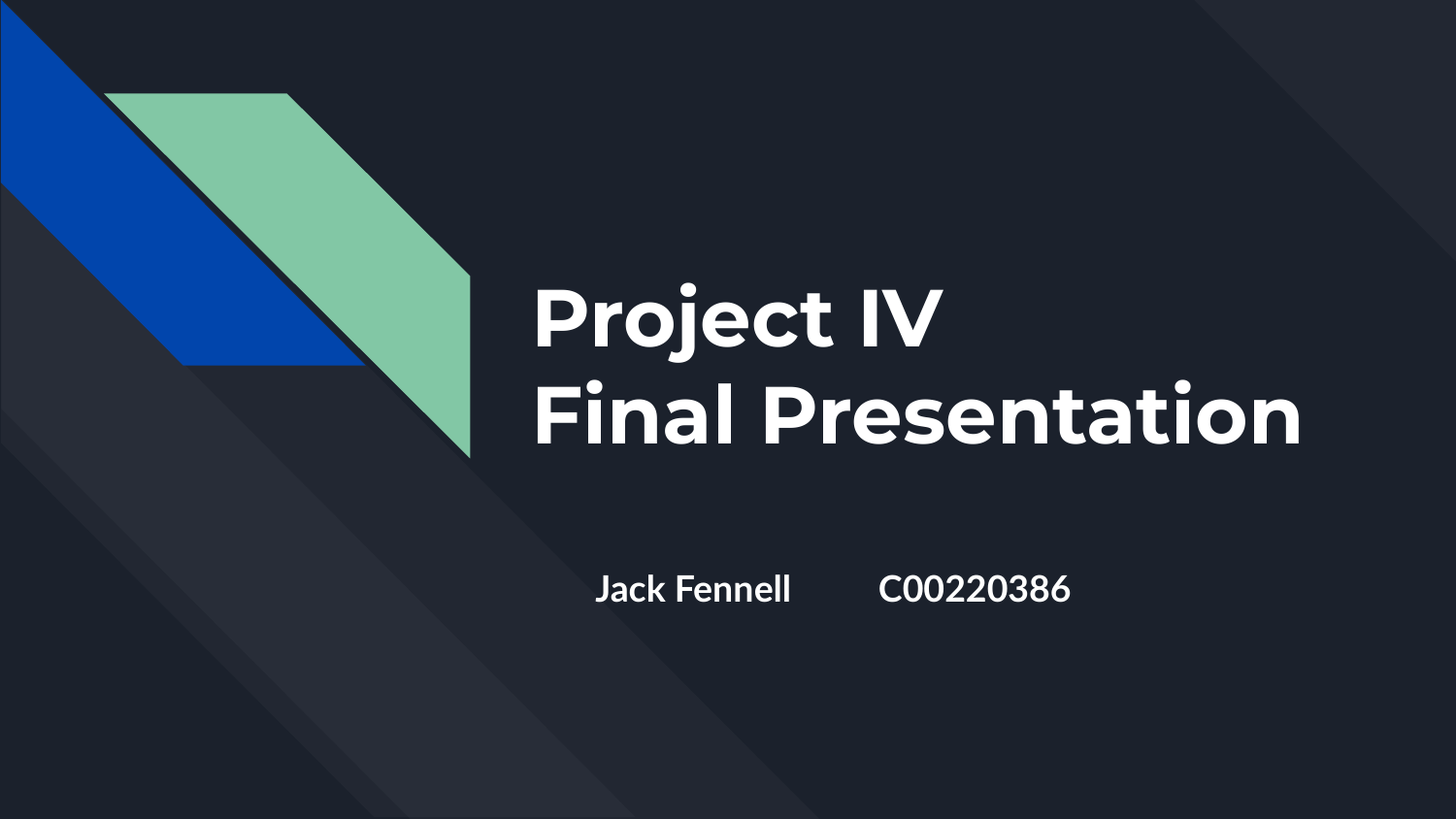

# Project IV
Final Presentation
Jack Fennell          C00220386